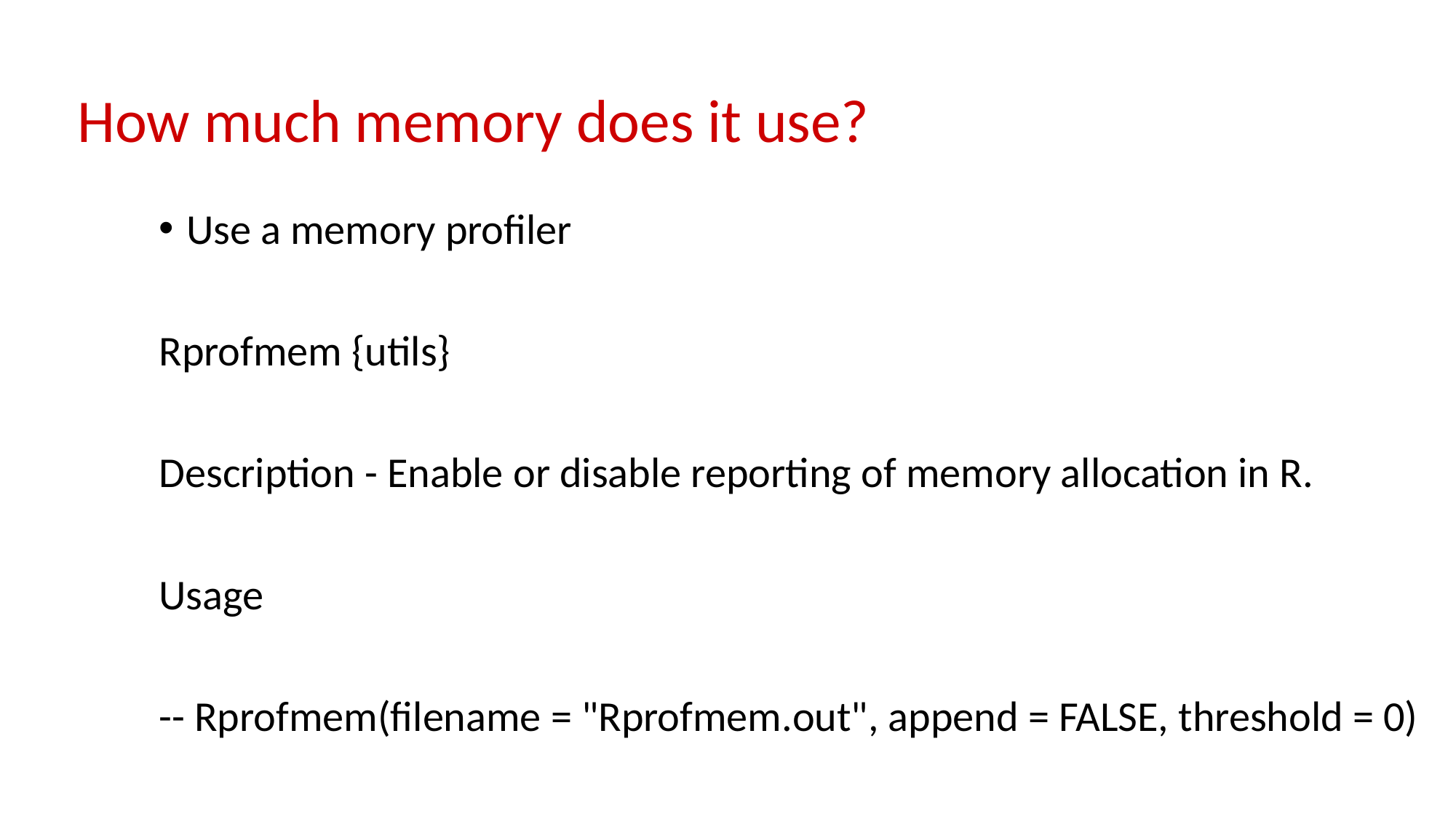

# How much memory does it use?
Use a memory profiler

Rprofmem {utils}

Description - Enable or disable reporting of memory allocation in R.

Usage

-- Rprofmem(filename = "Rprofmem.out", append = FALSE, threshold = 0)